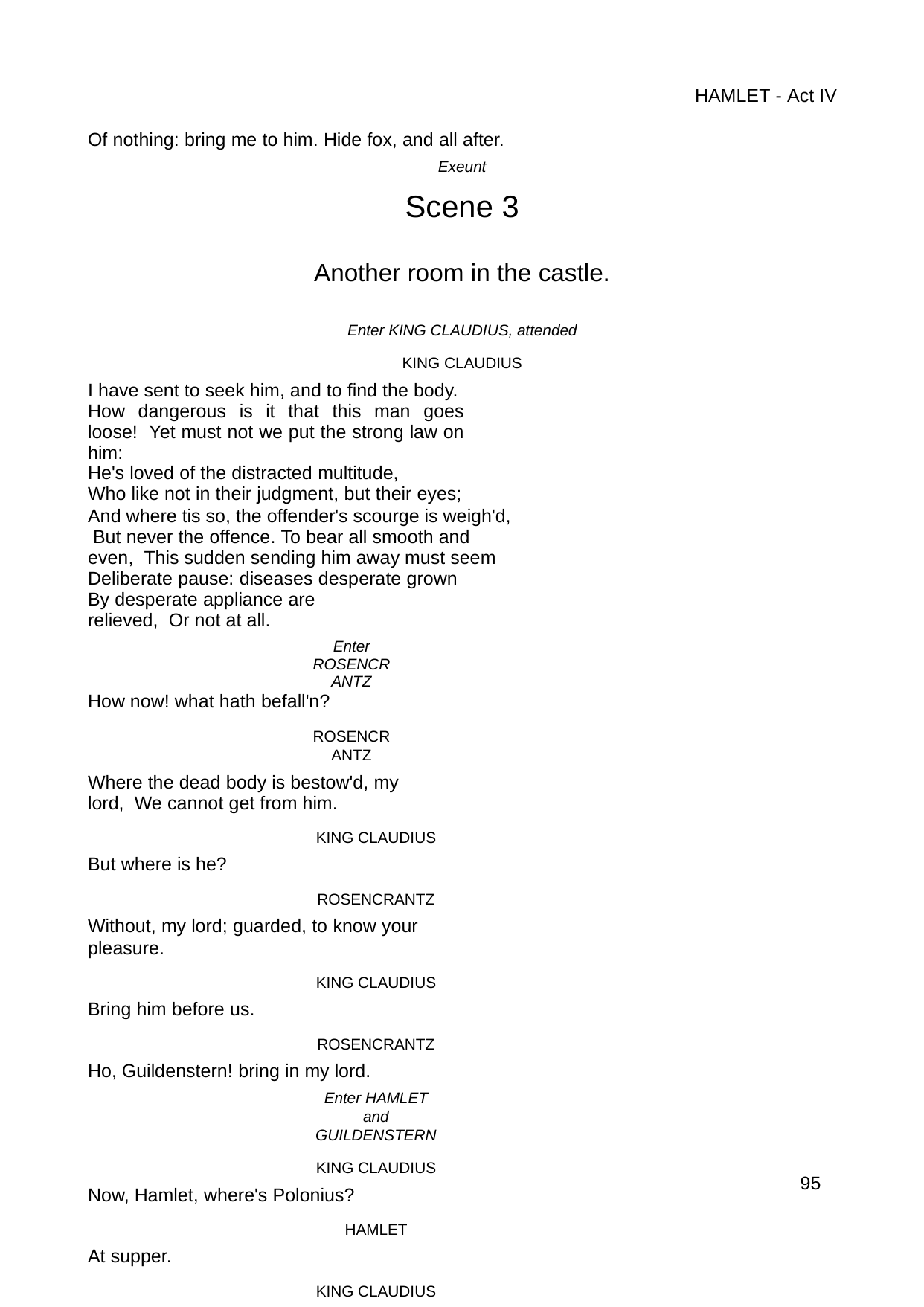

HAMLET - Act IV
Of nothing: bring me to him. Hide fox, and all after.
Exeunt
Scene 3

Another room in the castle.

Enter KING CLAUDIUS, attended
KING CLAUDIUS
I have sent to seek him, and to find the body.  How dangerous is it that this man goes loose!  Yet must not we put the strong law on him:
He's loved of the distracted multitude,
Who like not in their judgment, but their eyes;
And where tis so, the offender's scourge is weigh'd,  But never the offence. To bear all smooth and even,  This sudden sending him away must seem  Deliberate pause: diseases desperate grown
By desperate appliance are relieved,  Or not at all.
Enter ROSENCRANTZ
How now! what hath befall'n?
ROSENCRANTZ
Where the dead body is bestow'd, my lord,  We cannot get from him.
KING CLAUDIUS
But where is he?
ROSENCRANTZ
Without, my lord; guarded, to know your pleasure.
KING CLAUDIUS
Bring him before us.
ROSENCRANTZ
Ho, Guildenstern! bring in my lord.
Enter HAMLET and GUILDENSTERN
KING CLAUDIUS
Now, Hamlet, where's Polonius?
HAMLET
At supper.
KING CLAUDIUS
95